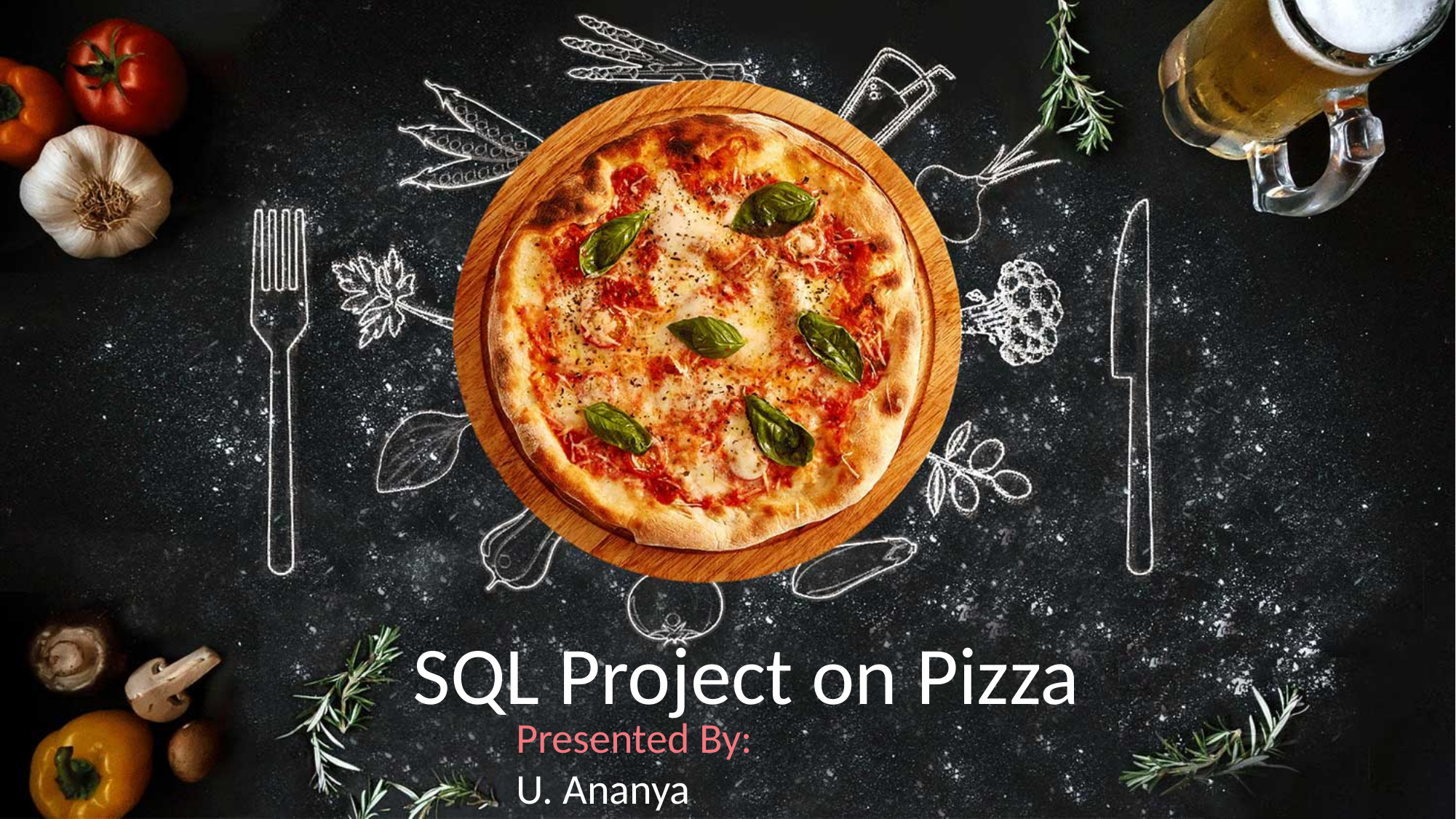

SQL Project on Pizza
Presented By:
U. Ananya